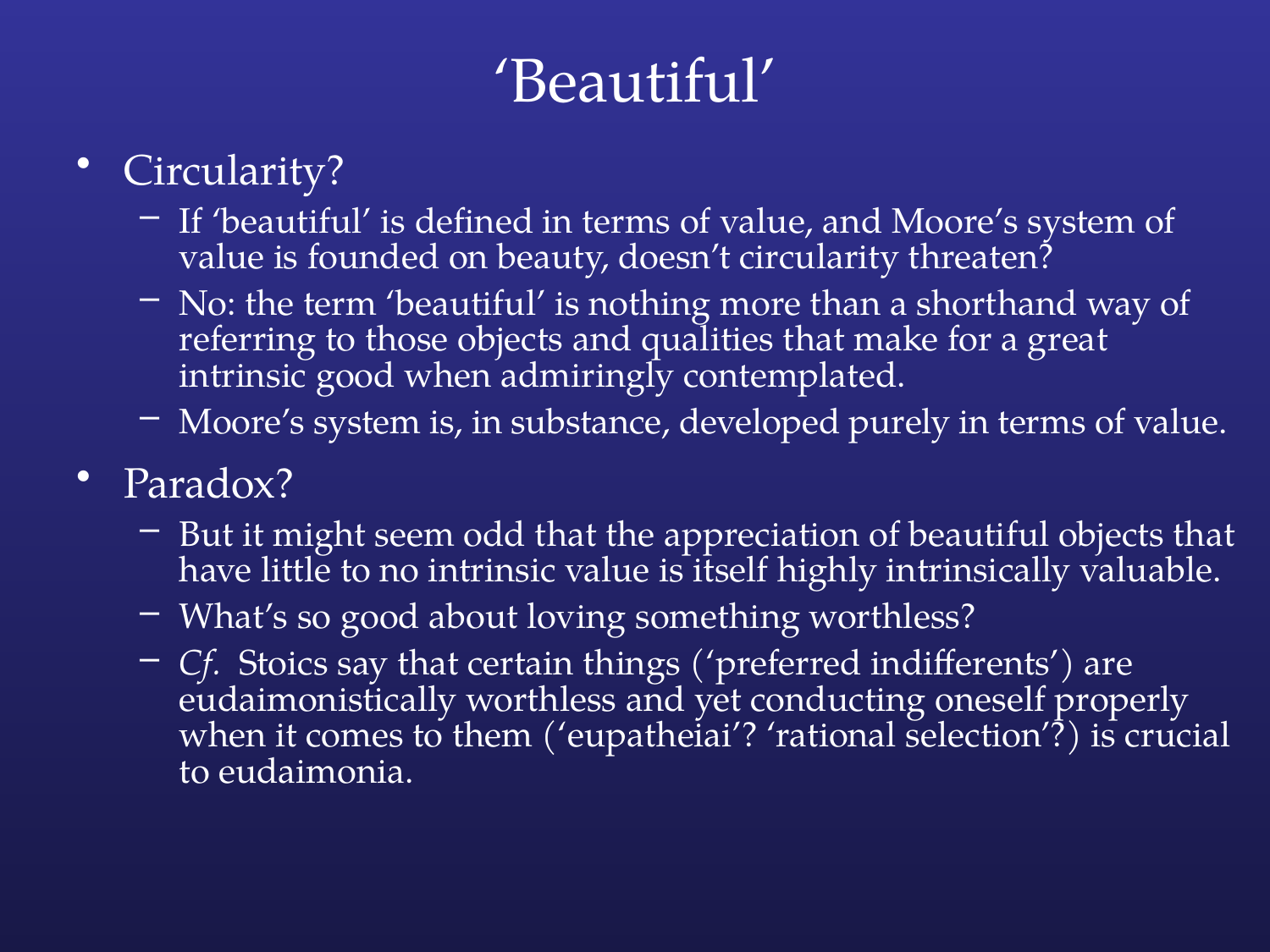

# ‘Beautiful’
Circularity?
If ‘beautiful’ is defined in terms of value, and Moore’s system of value is founded on beauty, doesn’t circularity threaten?
No: the term ‘beautiful’ is nothing more than a shorthand way of referring to those objects and qualities that make for a great intrinsic good when admiringly contemplated.
Moore’s system is, in substance, developed purely in terms of value.
Paradox?
But it might seem odd that the appreciation of beautiful objects that have little to no intrinsic value is itself highly intrinsically valuable.
What’s so good about loving something worthless?
Cf.  Stoics say that certain things (‘preferred indifferents’) are eudaimonistically worthless and yet conducting oneself properly when it comes to them (‘eupatheiai’? ‘rational selection’?) is crucial to eudaimonia.